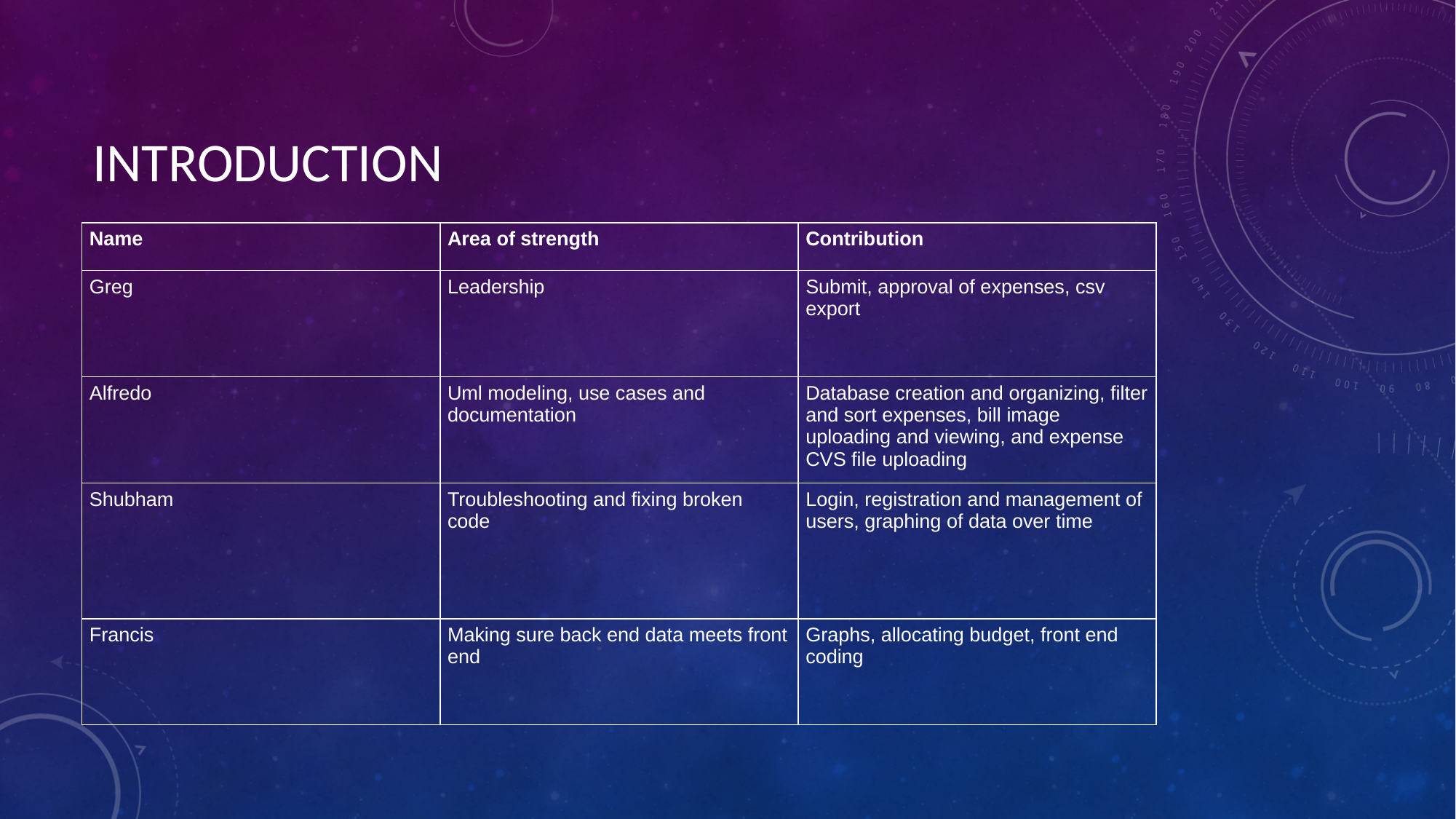

Introduction
| Name | Area of strength | Contribution |
| --- | --- | --- |
| Greg | Leadership | Submit, approval of expenses, csv export |
| Alfredo | Uml modeling, use cases and documentation | Database creation and organizing, filter and sort expenses, bill image uploading and viewing, and expense CVS file uploading |
| Shubham | Troubleshooting and fixing broken code | Login, registration and management of users, graphing of data over time |
| Francis | Making sure back end data meets front end | Graphs, allocating budget, front end coding |